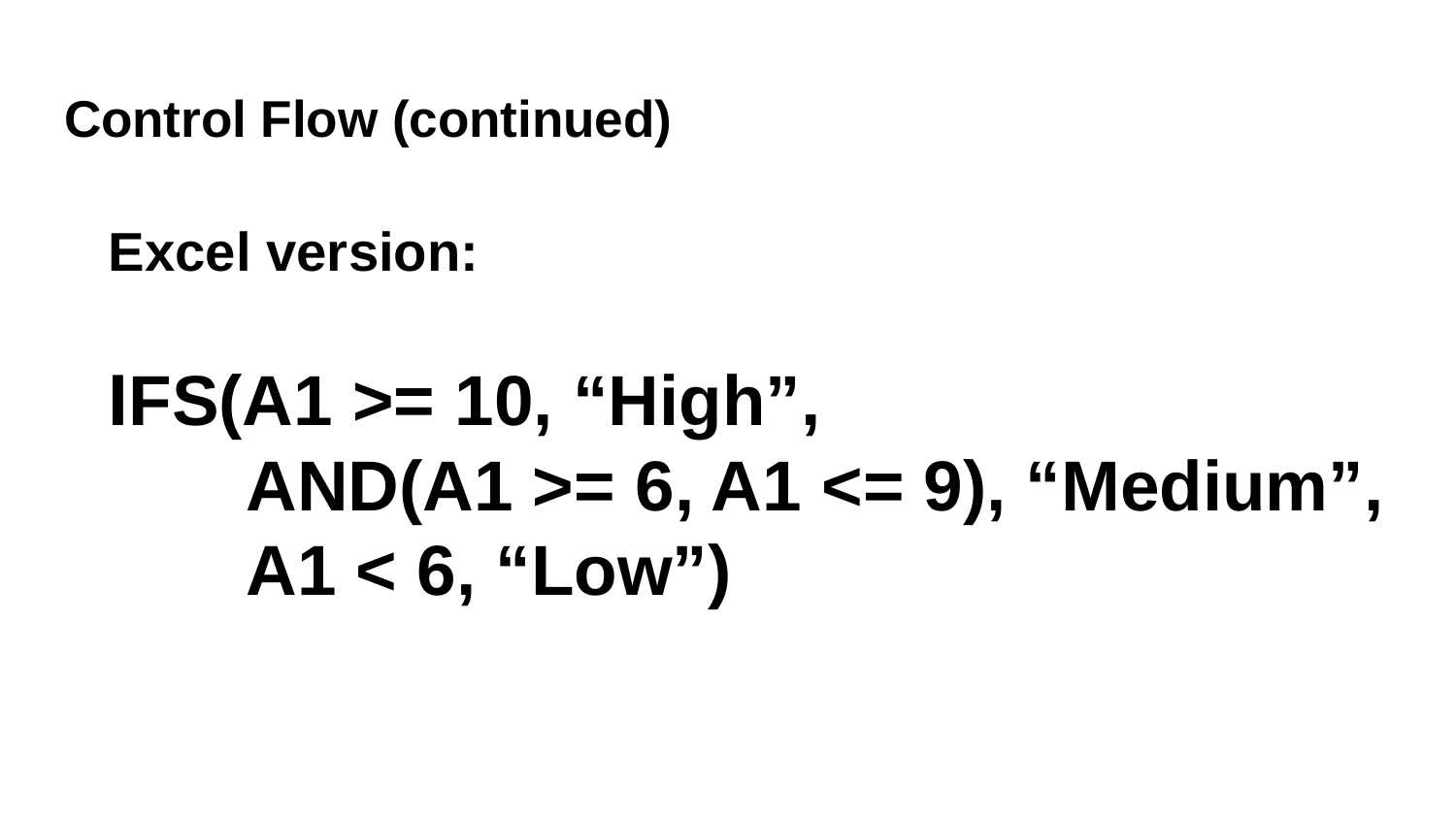

# Control Flow (continued)
Excel version:

IFS(A1 >= 10, “High”,
       AND(A1 >= 6, A1 <= 9), “Medium”,
       A1 < 6, “Low”)